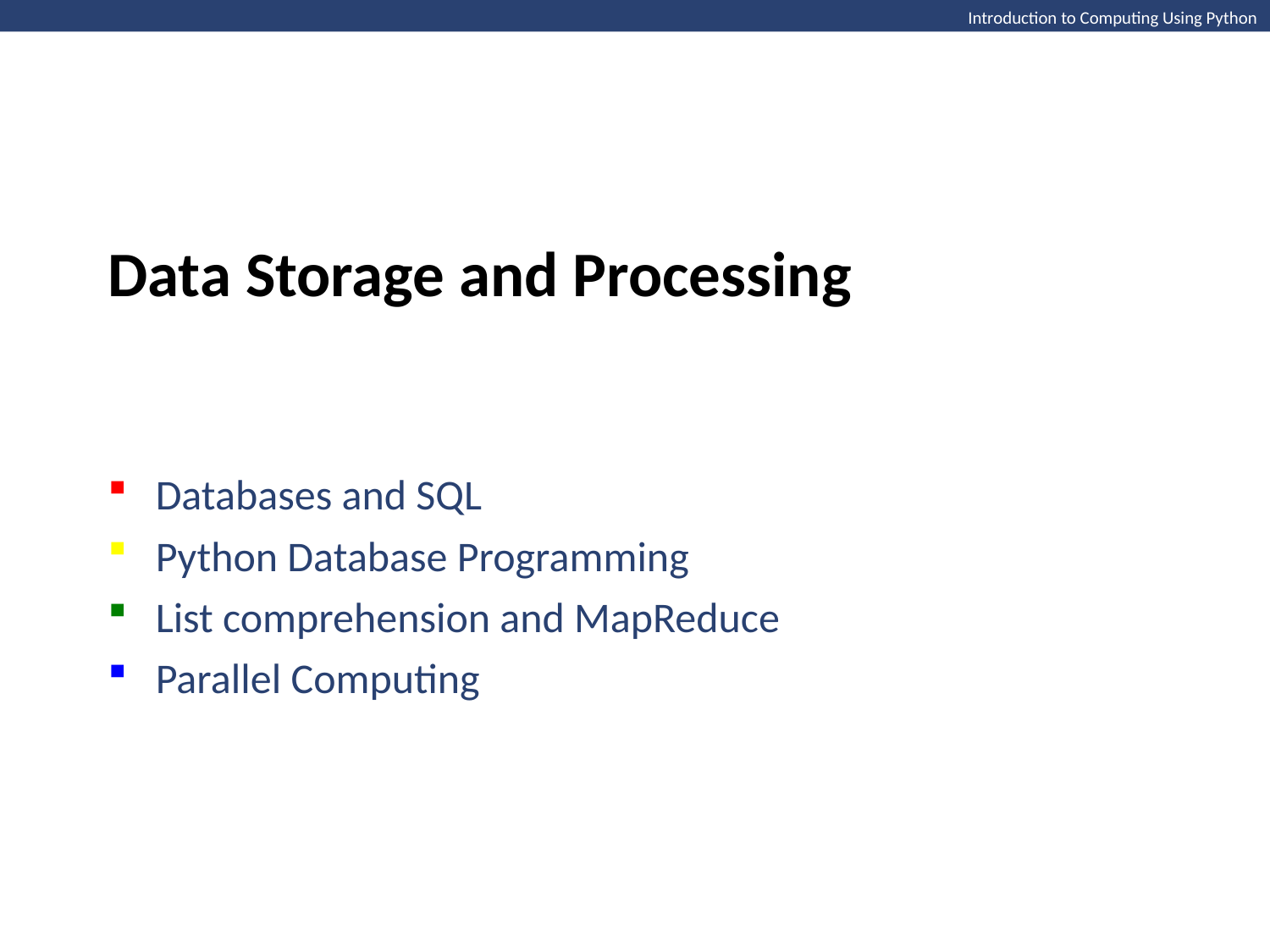

Introduction to Computing Using Python
Data Storage and Processing
Databases and SQL
Python Database Programming
List comprehension and MapReduce
Parallel Computing